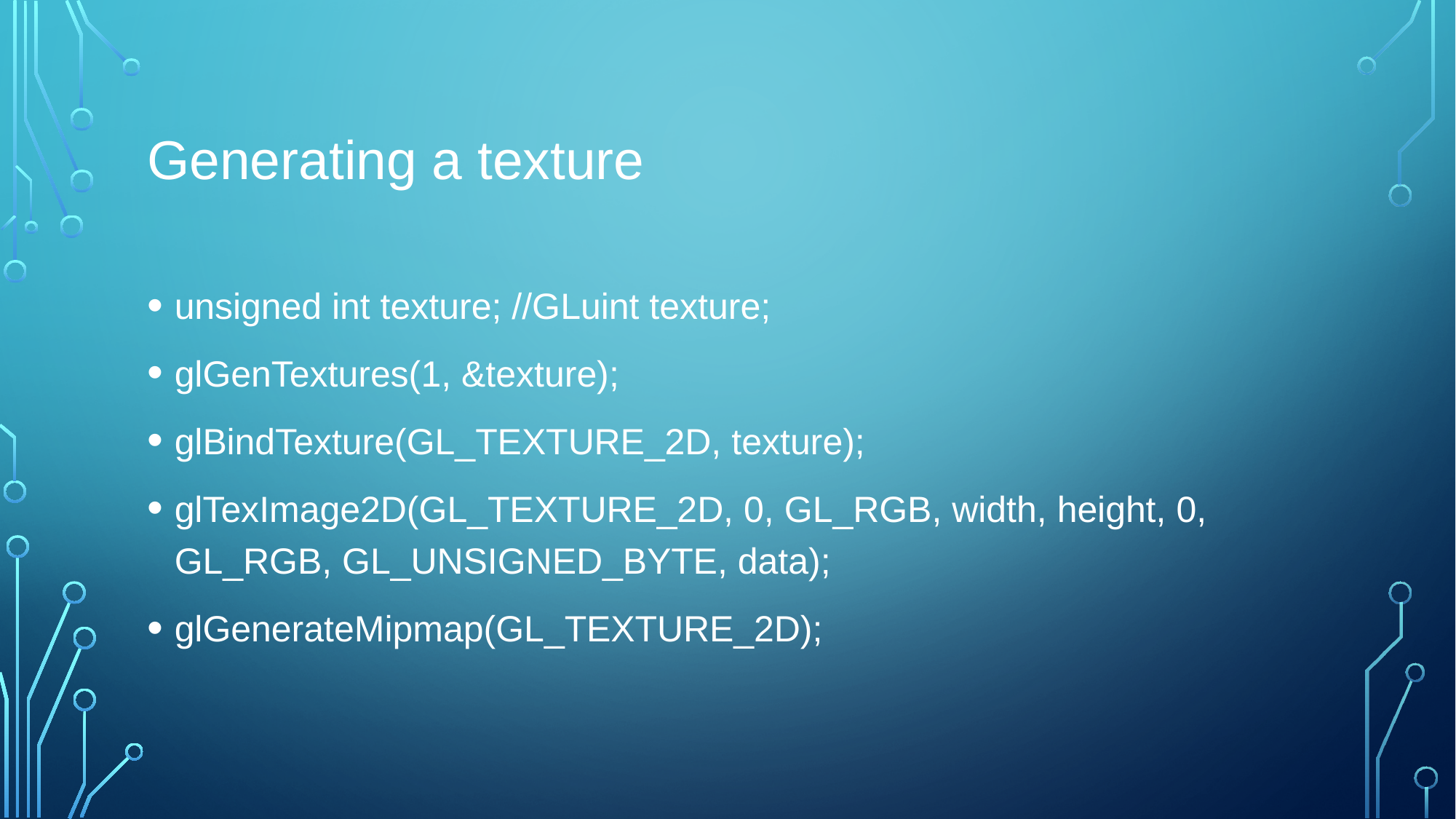

# Generating a texture
unsigned int texture; //GLuint texture;
glGenTextures(1, &texture);
glBindTexture(GL_TEXTURE_2D, texture);
glTexImage2D(GL_TEXTURE_2D, 0, GL_RGB, width, height, 0, GL_RGB, GL_UNSIGNED_BYTE, data);
glGenerateMipmap(GL_TEXTURE_2D);